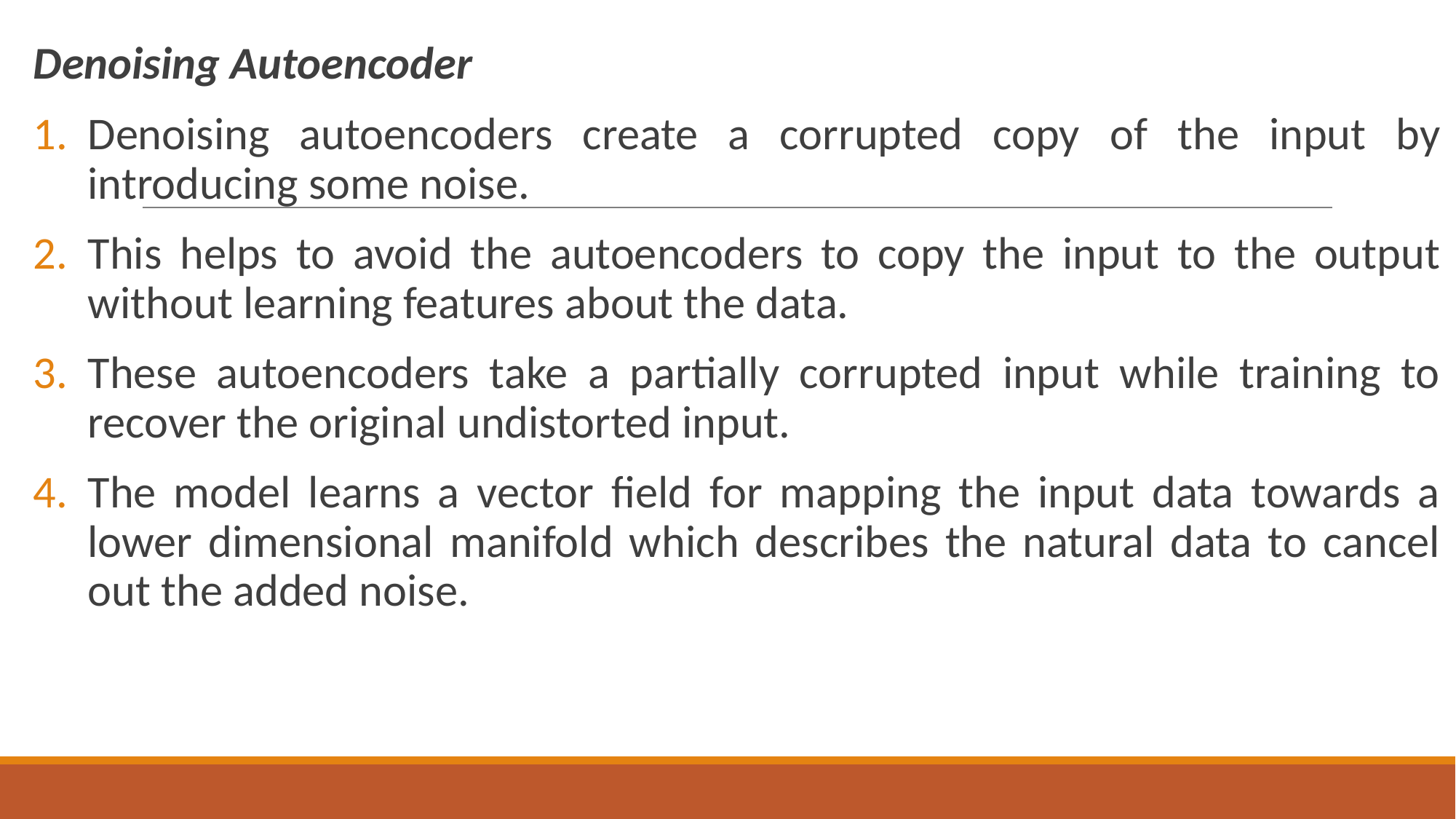

Denoising Autoencoder
Denoising autoencoders create a corrupted copy of the input by introducing some noise.
This helps to avoid the autoencoders to copy the input to the output without learning features about the data.
These autoencoders take a partially corrupted input while training to recover the original undistorted input.
The model learns a vector field for mapping the input data towards a lower dimensional manifold which describes the natural data to cancel out the added noise.